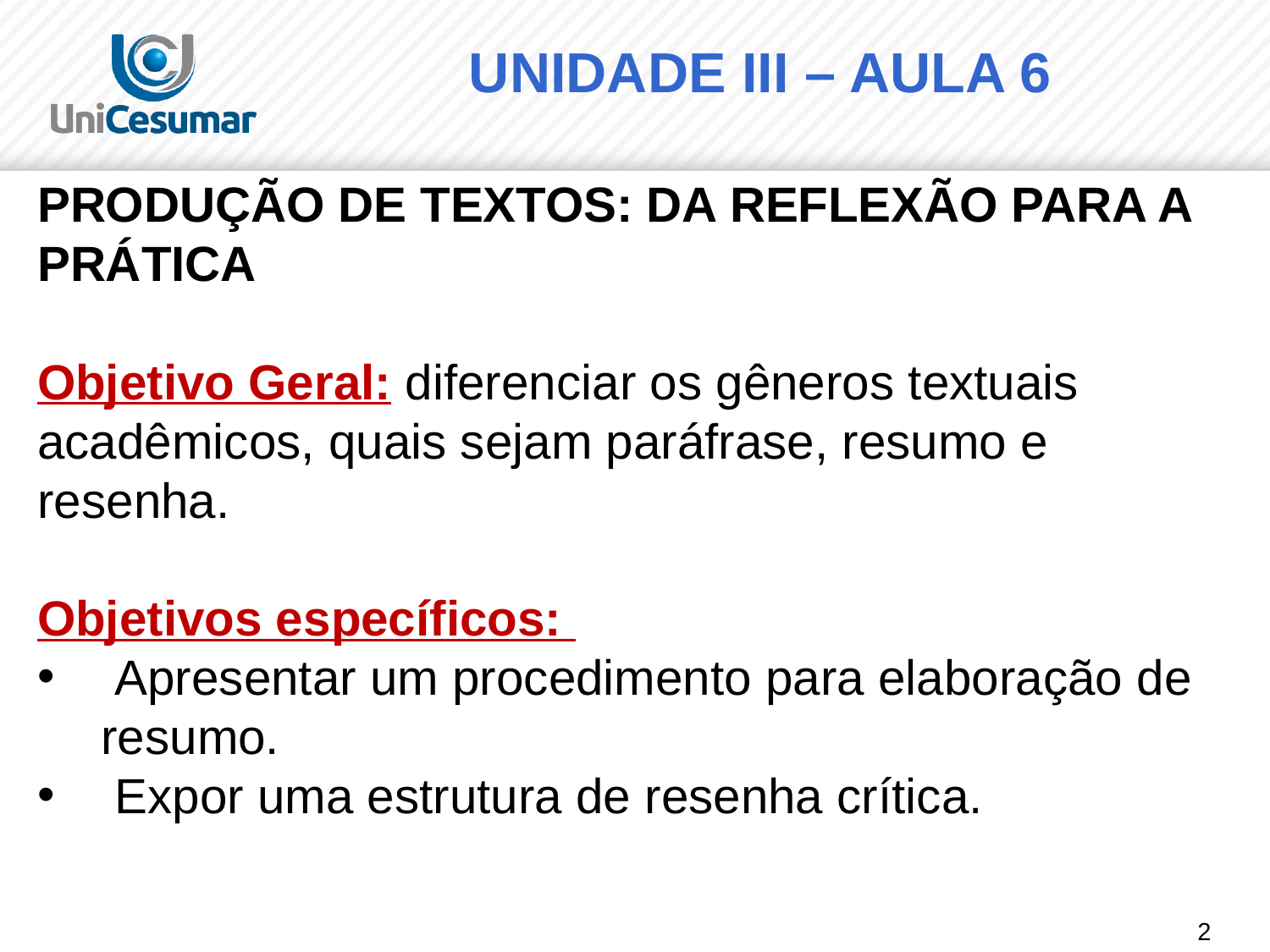

UNIDADE III – AULA 6
PRODUÇÃO DE TEXTOS: DA REFLEXÃO PARA A PRÁTICA

Objetivo Geral: diferenciar os gêneros textuais acadêmicos, quais sejam paráfrase, resumo e resenha.

Objetivos específicos:
 Apresentar um procedimento para elaboração de resumo.
 Expor uma estrutura de resenha crítica.